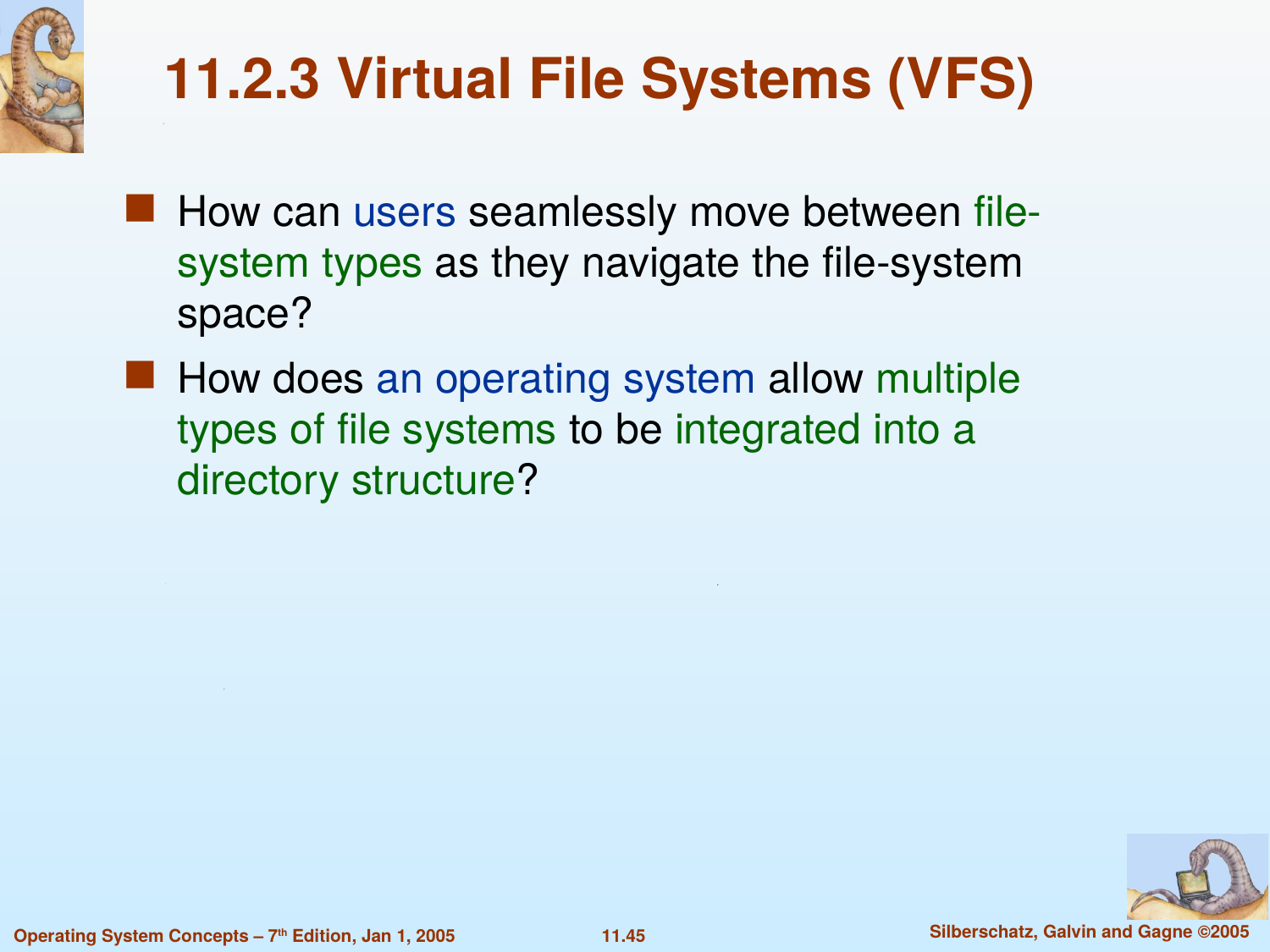

How can users seamlessly move between file-system types as they navigate the file-system space?
How does an operating system allow multiple types of file systems to be integrated into a directory structure?
11.2.3 Virtual File Systems (VFS)